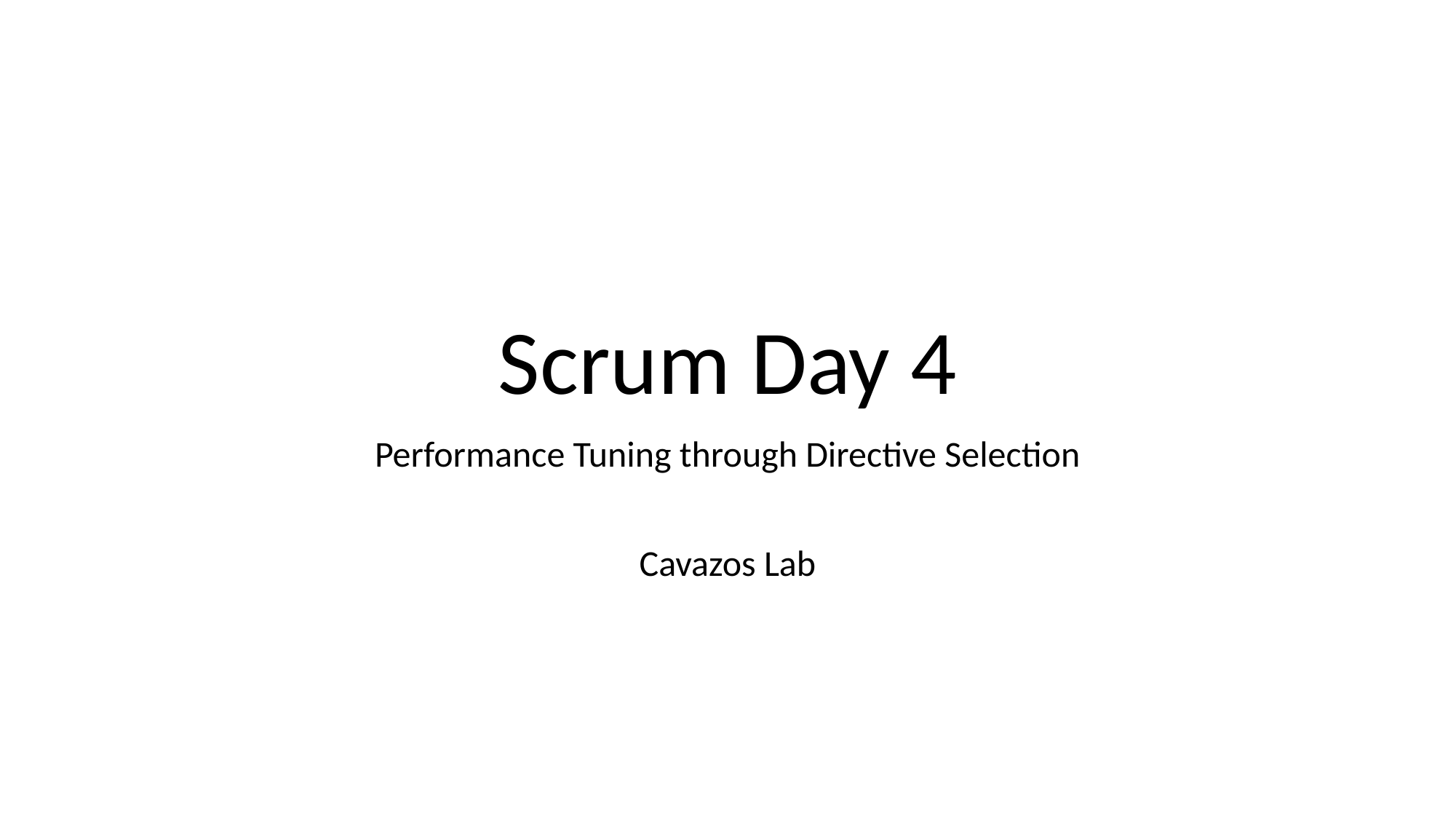

# Scrum Day 4
Performance Tuning through Directive Selection

Cavazos Lab